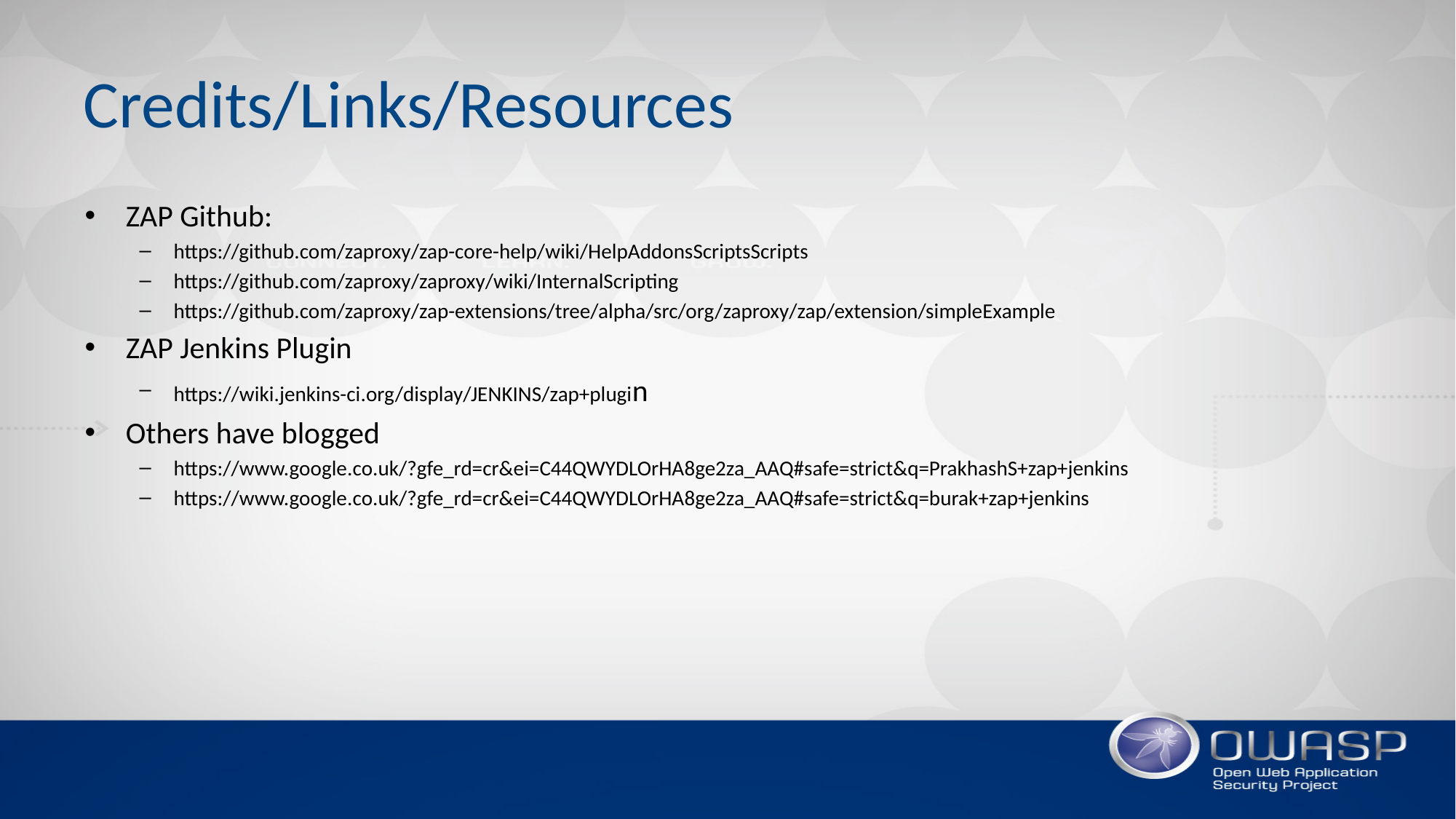

# Credits/Links/Resources
ZAP Github:
https://github.com/zaproxy/zap-core-help/wiki/HelpAddonsScriptsScripts
https://github.com/zaproxy/zaproxy/wiki/InternalScripting
https://github.com/zaproxy/zap-extensions/tree/alpha/src/org/zaproxy/zap/extension/simpleExample
ZAP Jenkins Plugin
https://wiki.jenkins-ci.org/display/JENKINS/zap+plugin
Others have blogged
https://www.google.co.uk/?gfe_rd=cr&ei=C44QWYDLOrHA8ge2za_AAQ#safe=strict&q=PrakhashS+zap+jenkins
https://www.google.co.uk/?gfe_rd=cr&ei=C44QWYDLOrHA8ge2za_AAQ#safe=strict&q=burak+zap+jenkins